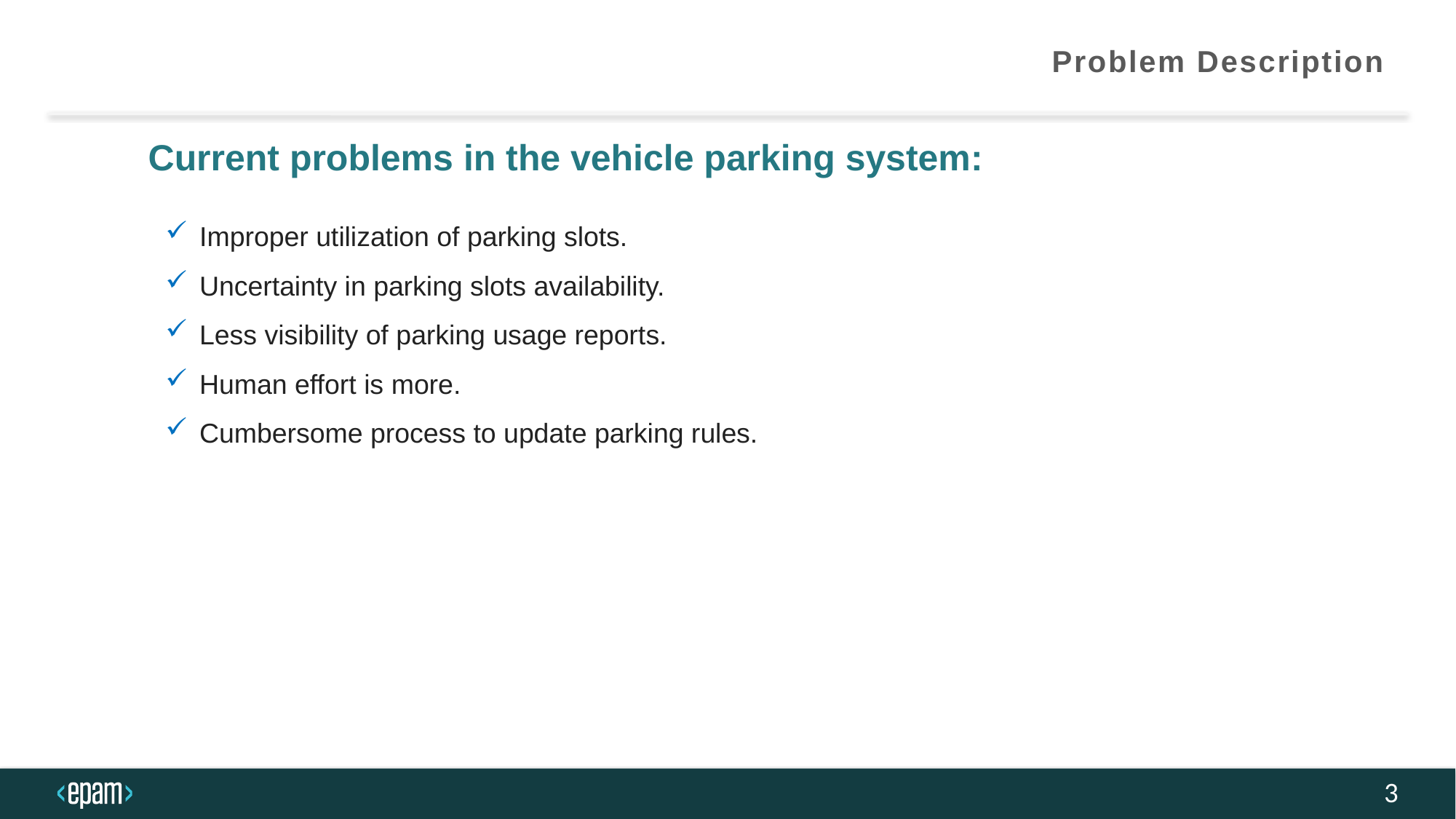

Problem Description
Current problems in the vehicle parking system:
Improper utilization of parking slots.
Uncertainty in parking slots availability.
Less visibility of parking usage reports.
Human effort is more.
Cumbersome process to update parking rules.
3